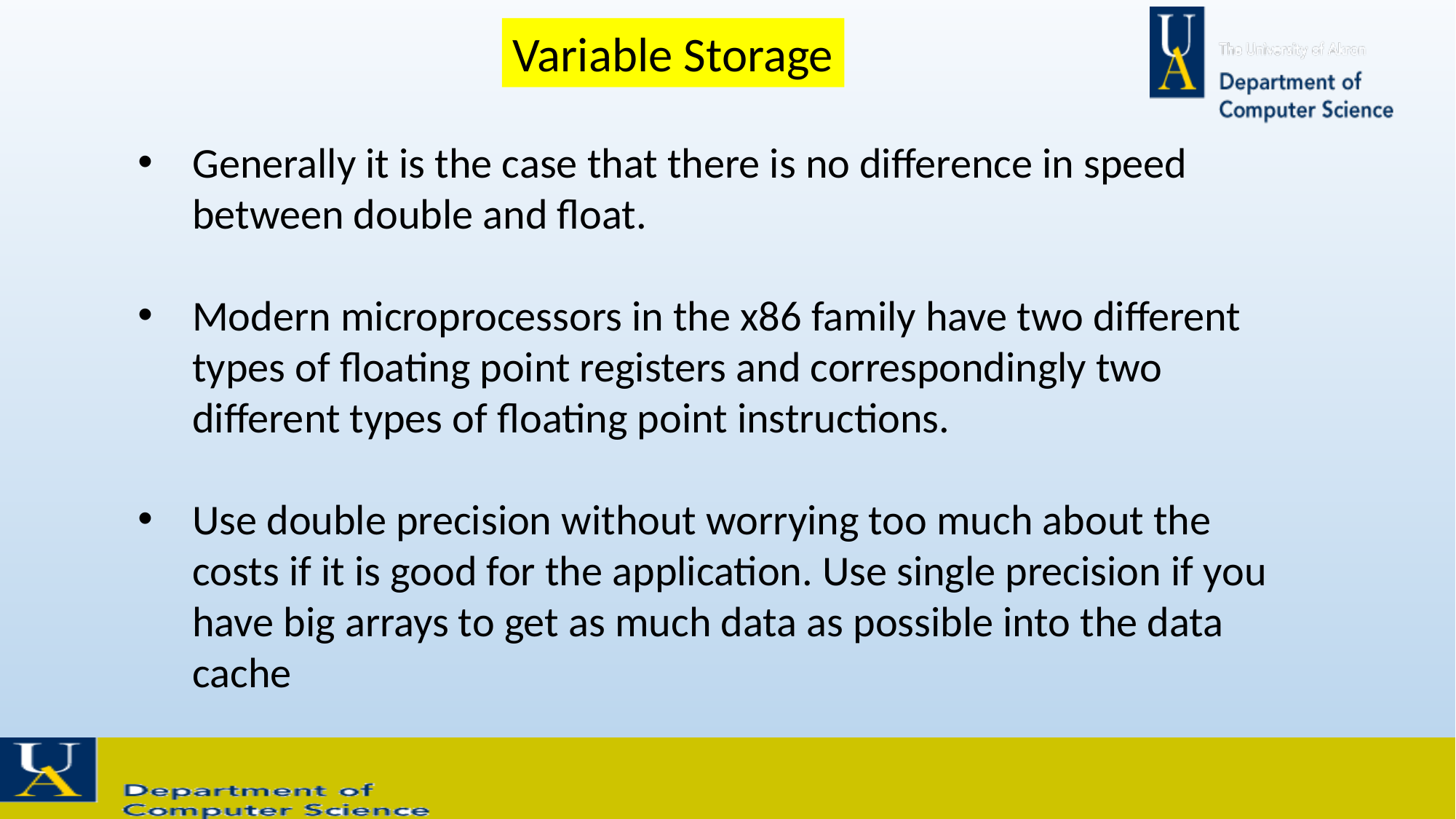

Variable Storage
Generally it is the case that there is no difference in speed between double and float.

Modern microprocessors in the x86 family have two different types of floating point registers and correspondingly two different types of floating point instructions.

Use double precision without worrying too much about the costs if it is good for the application. Use single precision if you have big arrays to get as much data as possible into the data cache